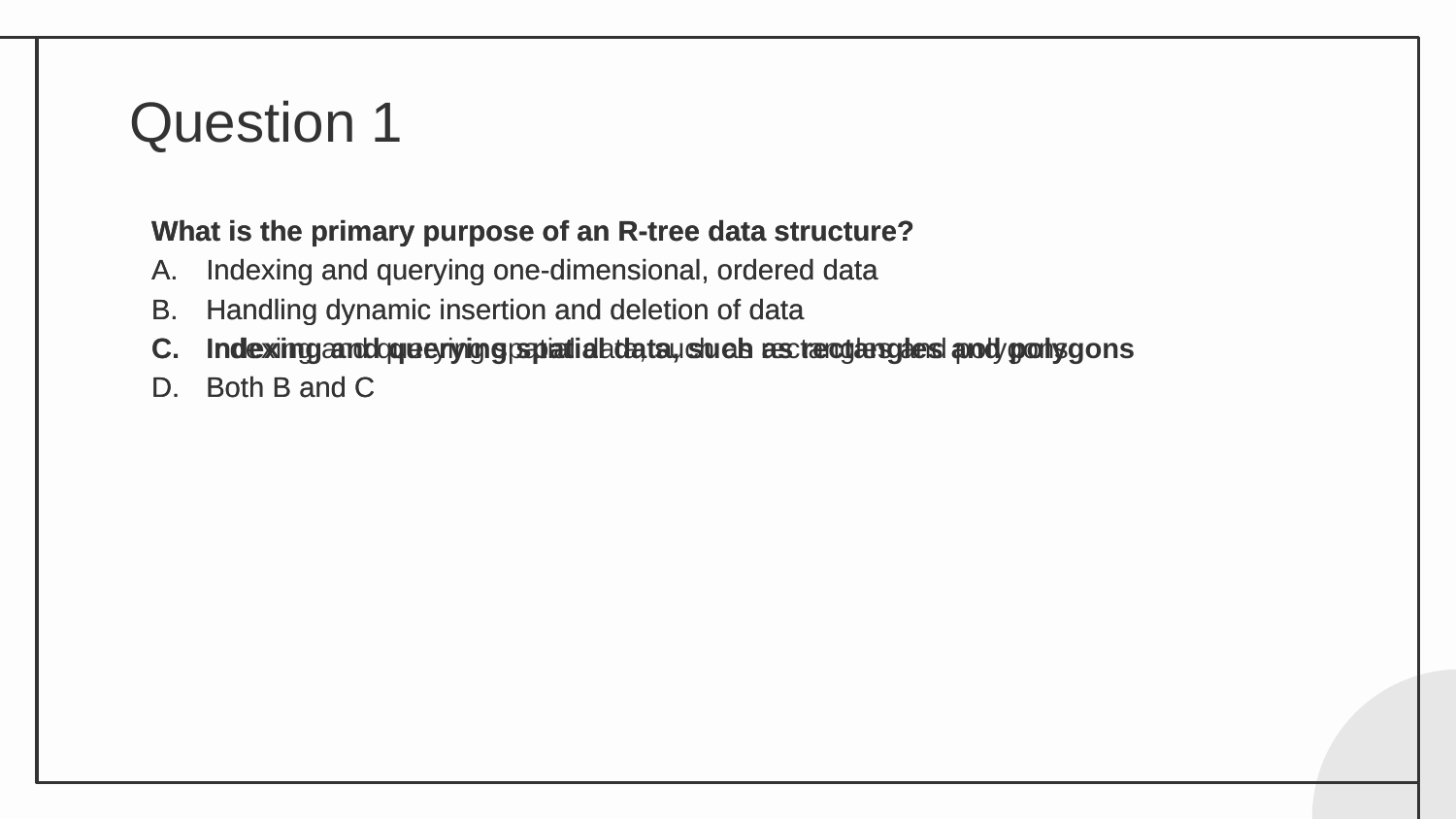

# Question 1
What is the primary purpose of an R-tree data structure?
Indexing and querying one-dimensional, ordered data
Handling dynamic insertion and deletion of data
Indexing and querying spatial data, such as rectangles and polygons
Both B and C

What is the primary purpose of an R-tree data structure?
Indexing and querying one-dimensional, ordered data
Handling dynamic insertion and deletion of data
Indexing and querying spatial data, such as rectangles and polygons
Both B and C